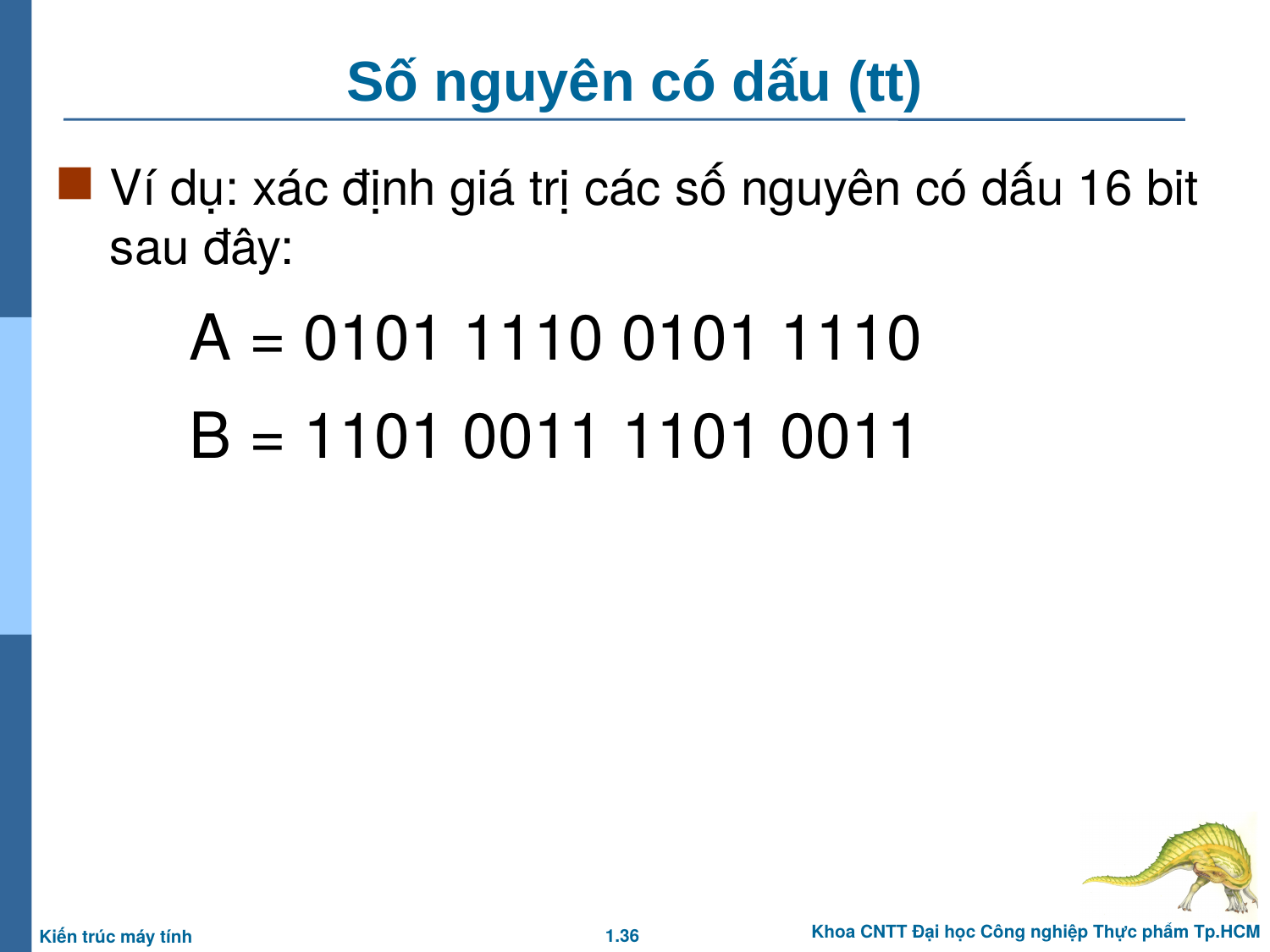

# Số nguyên có dấu (tt)
Ví dụ: xác định giá trị các số nguyên có dấu 16 bit sau đây:
	A = 0101 1110 0101 1110
	B = 1101 0011 1101 0011